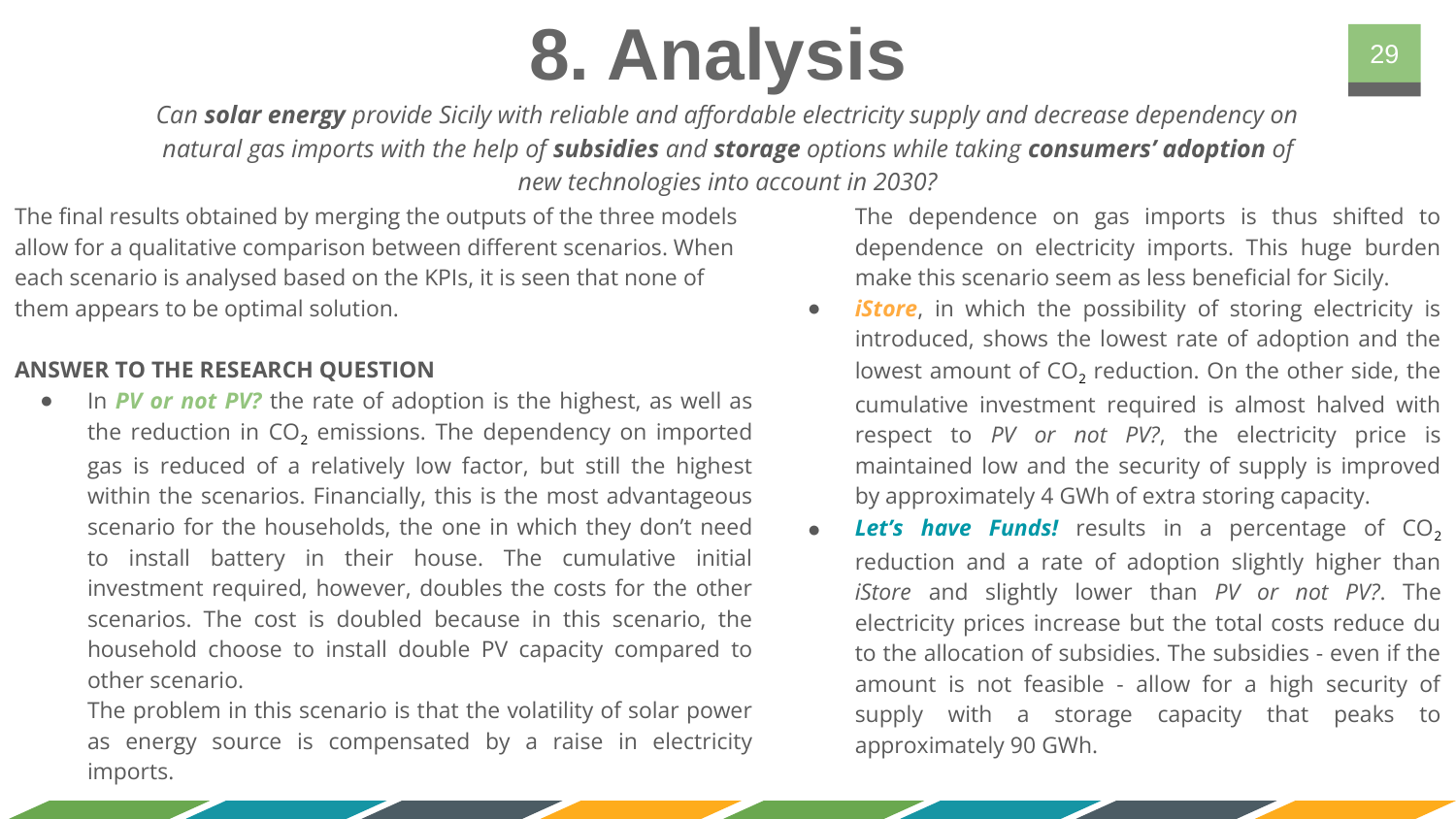

# 8. Analysis
29
Can solar energy provide Sicily with reliable and affordable electricity supply and decrease dependency on natural gas imports with the help of subsidies and storage options while taking consumers’ adoption of new technologies into account in 2030?
The dependence on gas imports is thus shifted to dependence on electricity imports. This huge burden make this scenario seem as less beneficial for Sicily.
iStore, in which the possibility of storing electricity is introduced, shows the lowest rate of adoption and the lowest amount of CO2 reduction. On the other side, the cumulative investment required is almost halved with respect to PV or not PV?, the electricity price is maintained low and the security of supply is improved by approximately 4 GWh of extra storing capacity.
Let’s have Funds! results in a percentage of CO2 reduction and a rate of adoption slightly higher than iStore and slightly lower than PV or not PV?. The electricity prices increase but the total costs reduce du to the allocation of subsidies. The subsidies - even if the amount is not feasible - allow for a high security of supply with a storage capacity that peaks to approximately 90 GWh.

The final results obtained by merging the outputs of the three models allow for a qualitative comparison between different scenarios. When each scenario is analysed based on the KPIs, it is seen that none of them appears to be optimal solution.

ANSWER TO THE RESEARCH QUESTION
In PV or not PV? the rate of adoption is the highest, as well as the reduction in CO2 emissions. The dependency on imported gas is reduced of a relatively low factor, but still the highest within the scenarios. Financially, this is the most advantageous scenario for the households, the one in which they don’t need to install battery in their house. The cumulative initial investment required, however, doubles the costs for the other scenarios. The cost is doubled because in this scenario, the household choose to install double PV capacity compared to other scenario.
The problem in this scenario is that the volatility of solar power as energy source is compensated by a raise in electricity imports.